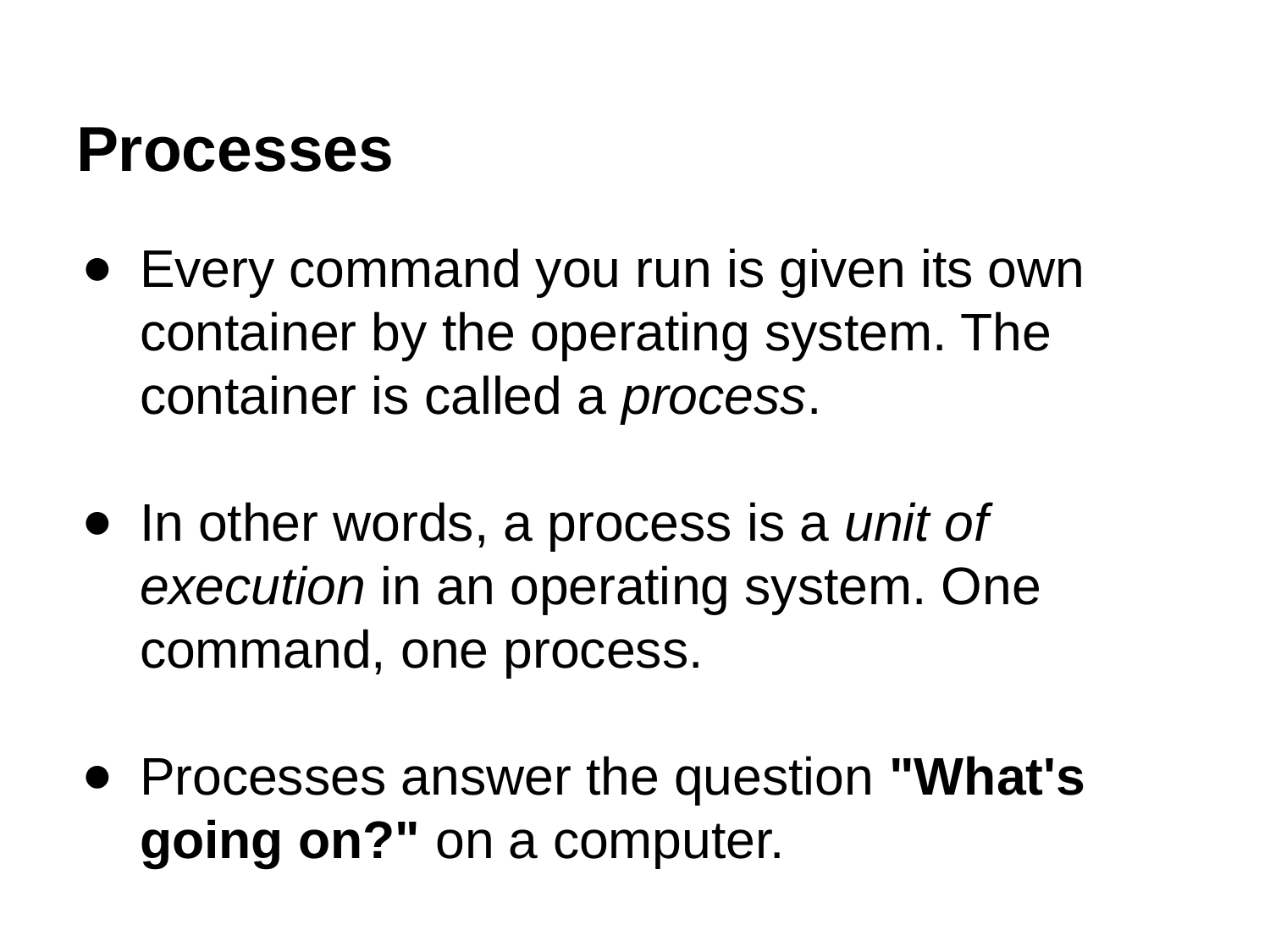

# Processes
Every command you run is given its own container by the operating system. The container is called a process.
In other words, a process is a unit of execution in an operating system. One command, one process.
Processes answer the question "What's going on?" on a computer.